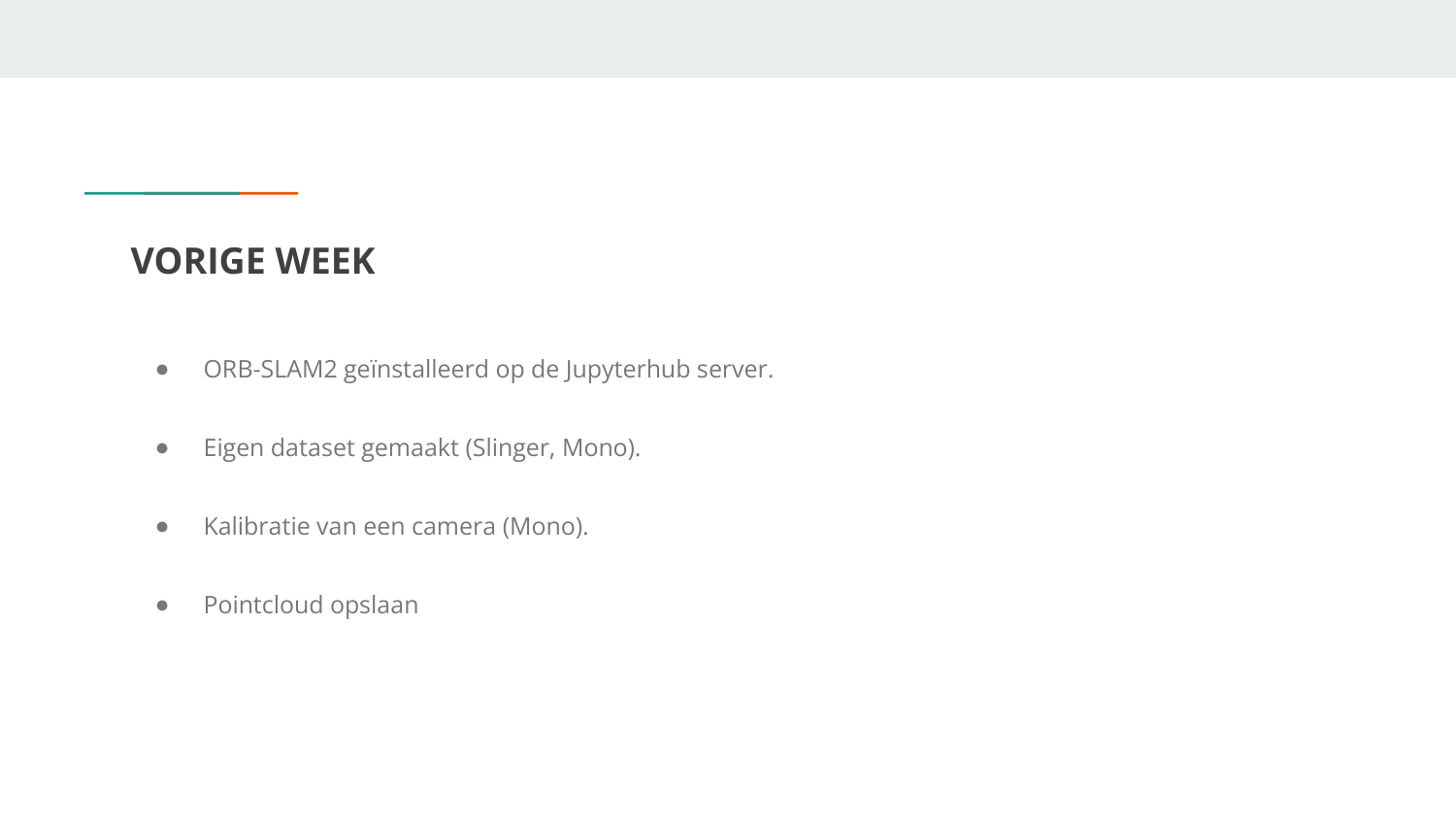

# VORIGE WEEK
ORB-SLAM2 geïnstalleerd op de Jupyterhub server.
Eigen dataset gemaakt (Slinger, Mono).
Kalibratie van een camera (Mono).
Pointcloud opslaan